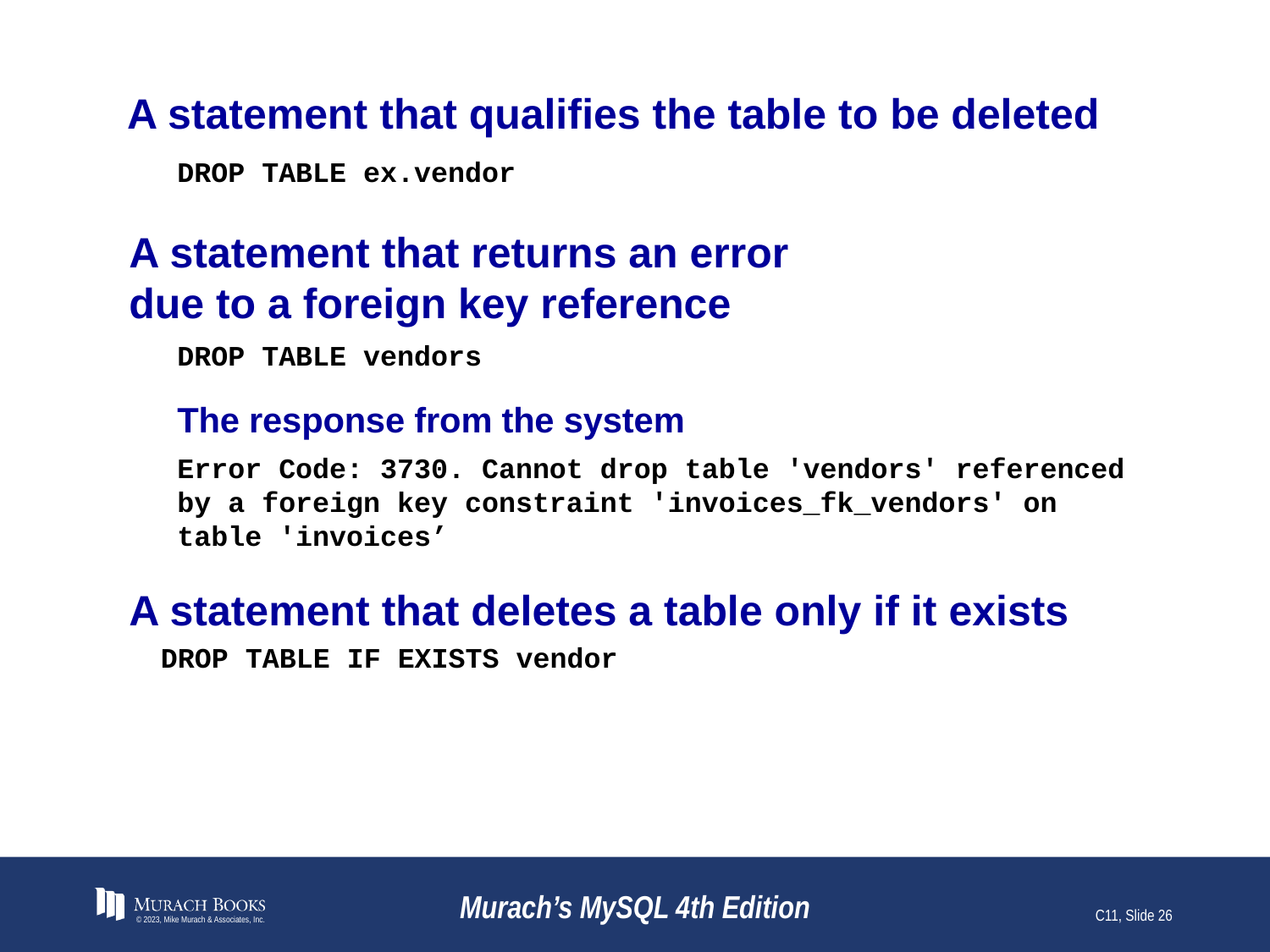

# A statement that qualifies the table to be deleted
DROP TABLE ex.vendor
A statement that returns an error
due to a foreign key reference
DROP TABLE vendors
The response from the system
Error Code: 3730. Cannot drop table 'vendors' referenced by a foreign key constraint 'invoices_fk_vendors' on table 'invoices’
A statement that deletes a table only if it exists
DROP TABLE IF EXISTS vendor

© 2023, Mike Murach & Associates, Inc.
Murach’s MySQL 4th Edition

C11, Slide 26